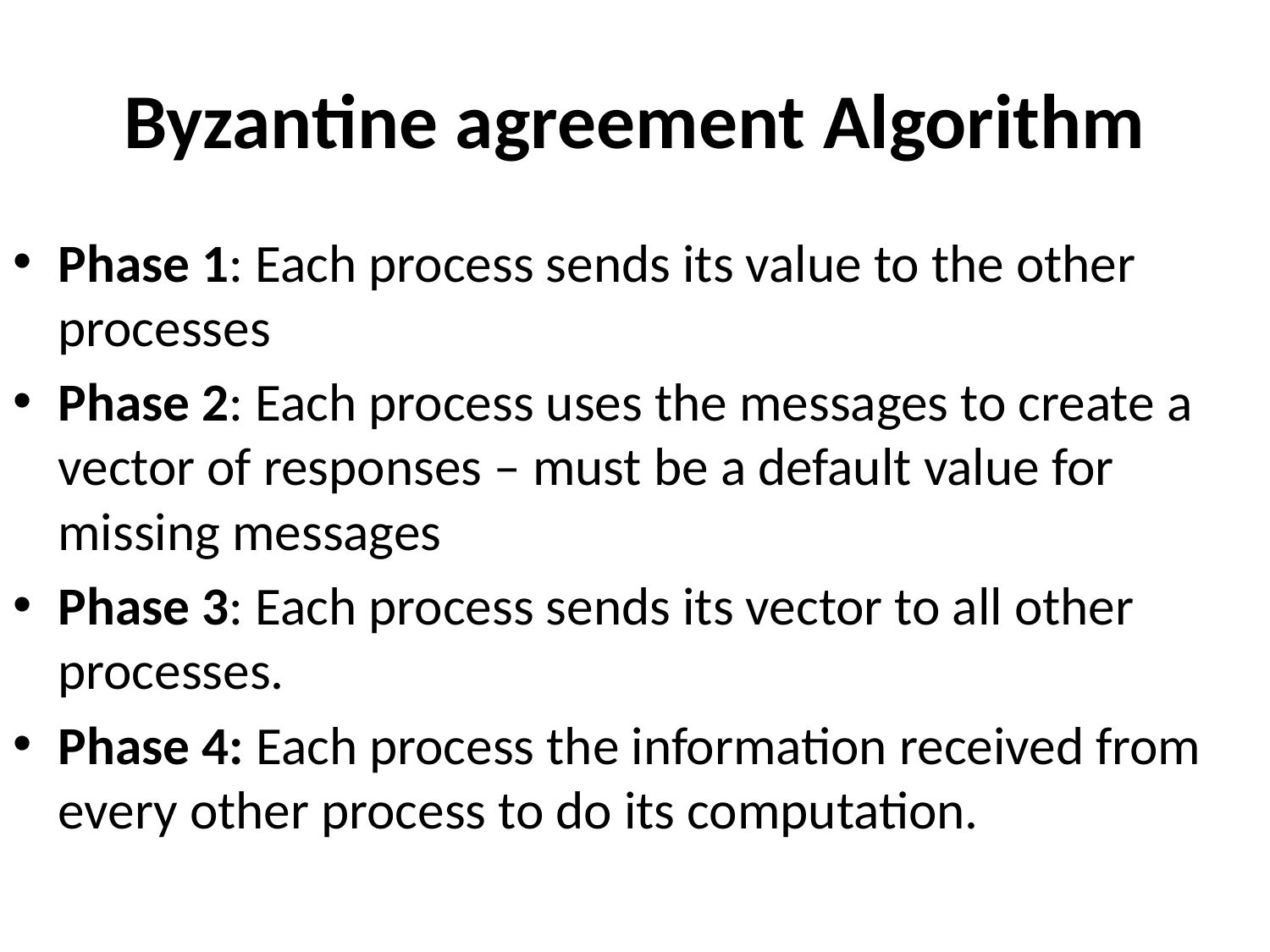

# Byzantine agreement Algorithm
Phase 1: Each process sends its value to the other processes
Phase 2: Each process uses the messages to create a vector of responses – must be a default value for missing messages
Phase 3: Each process sends its vector to all other processes.
Phase 4: Each process the information received from every other process to do its computation.